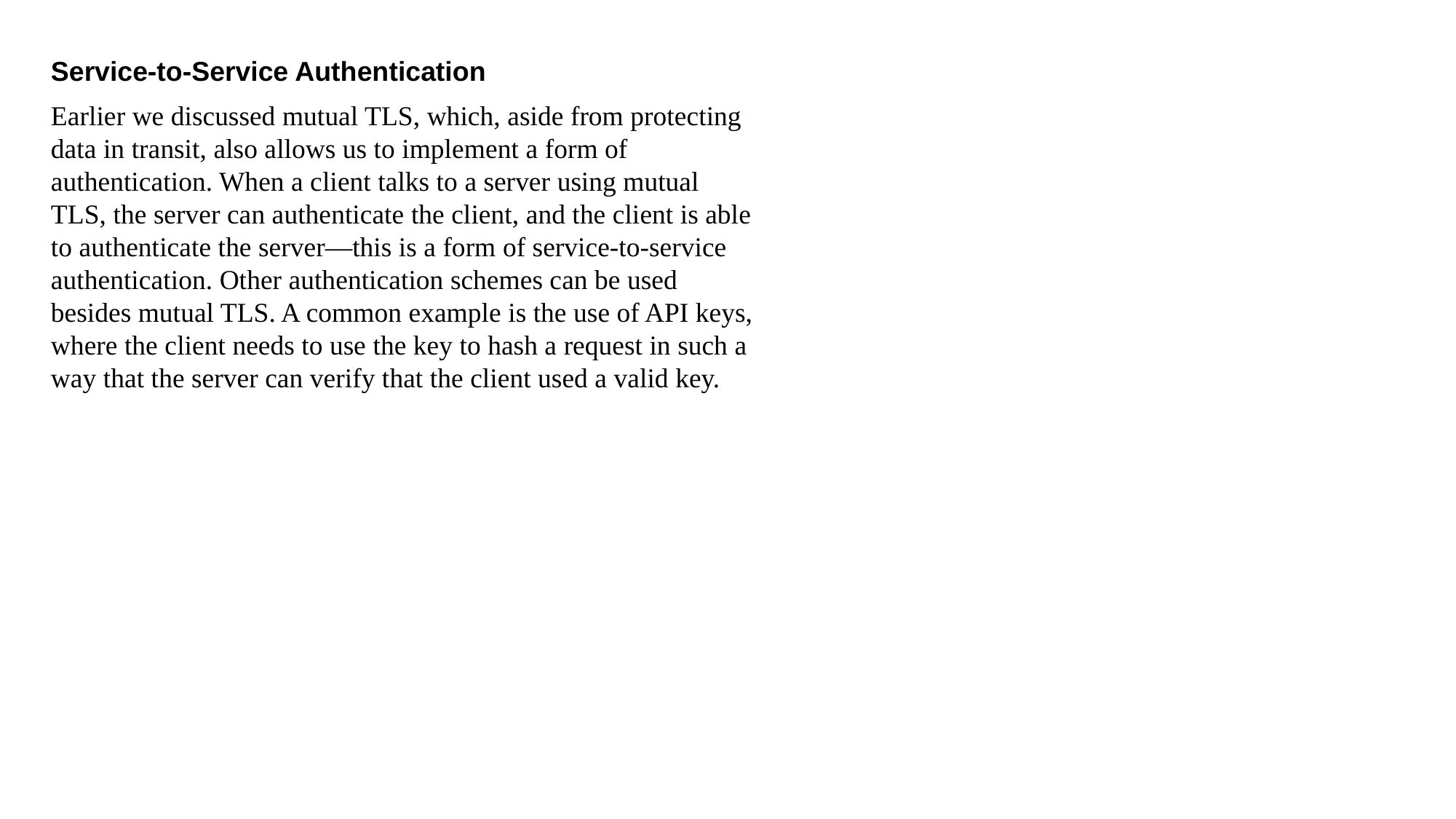

Service-to-Service Authentication
Earlier we discussed mutual TLS, which, aside from protecting data in transit, also allows us to implement a form of authentication. When a client talks to a server using mutual TLS, the server can authenticate the client, and the client is able to authenticate the server—this is a form of service-to-service authentication. Other authentication schemes can be used besides mutual TLS. A common example is the use of API keys, where the client needs to use the key to hash a request in such a way that the server can verify that the client used a valid key.